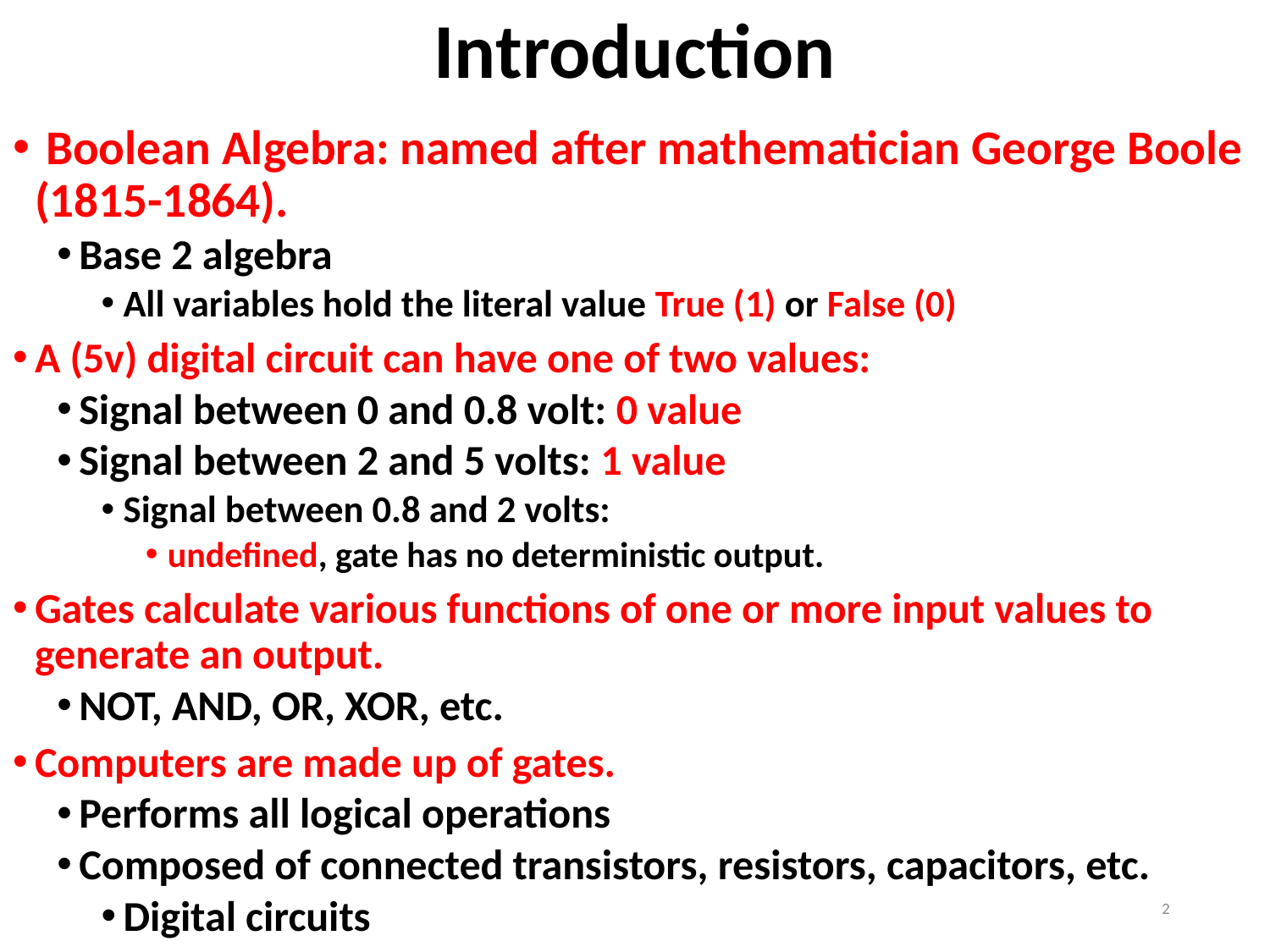

# Introduction
 Boolean Algebra: named after mathematician George Boole (1815-1864).
Base 2 algebra
All variables hold the literal value True (1) or False (0)
A (5v) digital circuit can have one of two values:
Signal between 0 and 0.8 volt: 0 value
Signal between 2 and 5 volts: 1 value
Signal between 0.8 and 2 volts:
undefined, gate has no deterministic output.
Gates calculate various functions of one or more input values to generate an output.
NOT, AND, OR, XOR, etc.
Computers are made up of gates.
Performs all logical operations
Composed of connected transistors, resistors, capacitors, etc.
Digital circuits
2